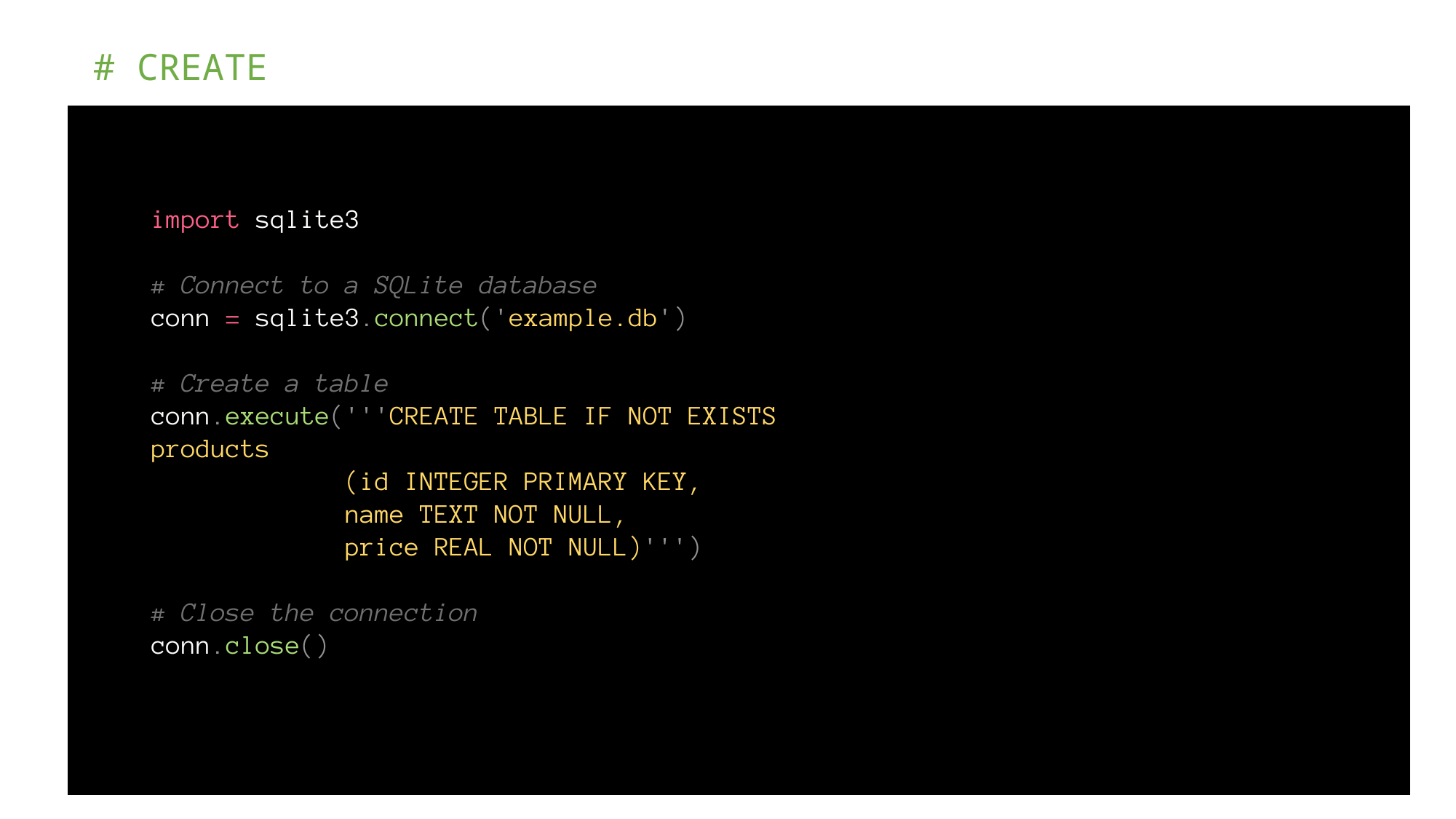

# CREATE

import sqlite3
# Connect to a SQLite database
conn = sqlite3.connect('example.db')
# Create a table
conn.execute('''CREATE TABLE IF NOT EXISTS products
             (id INTEGER PRIMARY KEY,
             name TEXT NOT NULL,
             price REAL NOT NULL)''')
# Close the connection
conn.close()